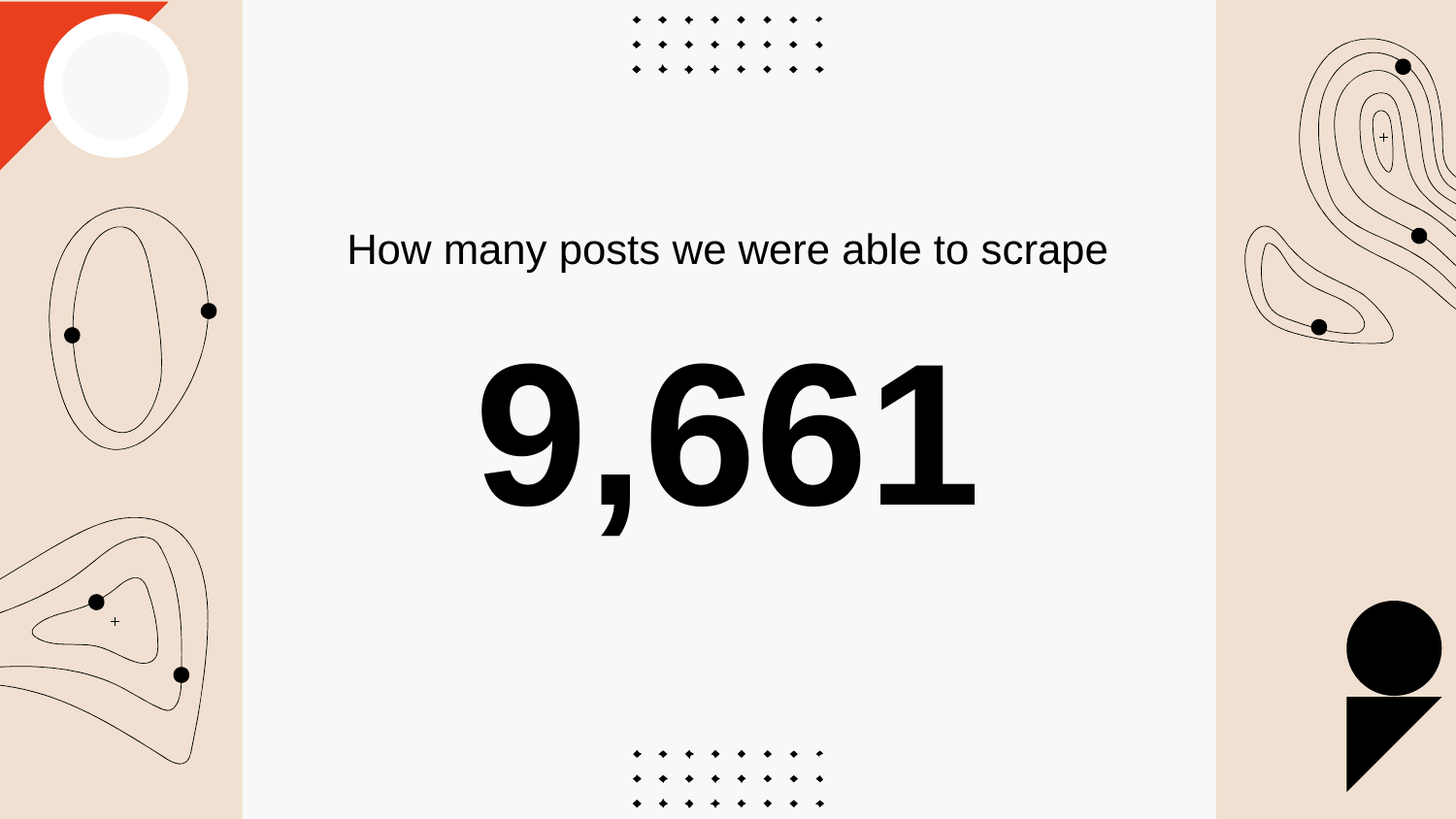

How many posts we were able to scrape
# 9,661